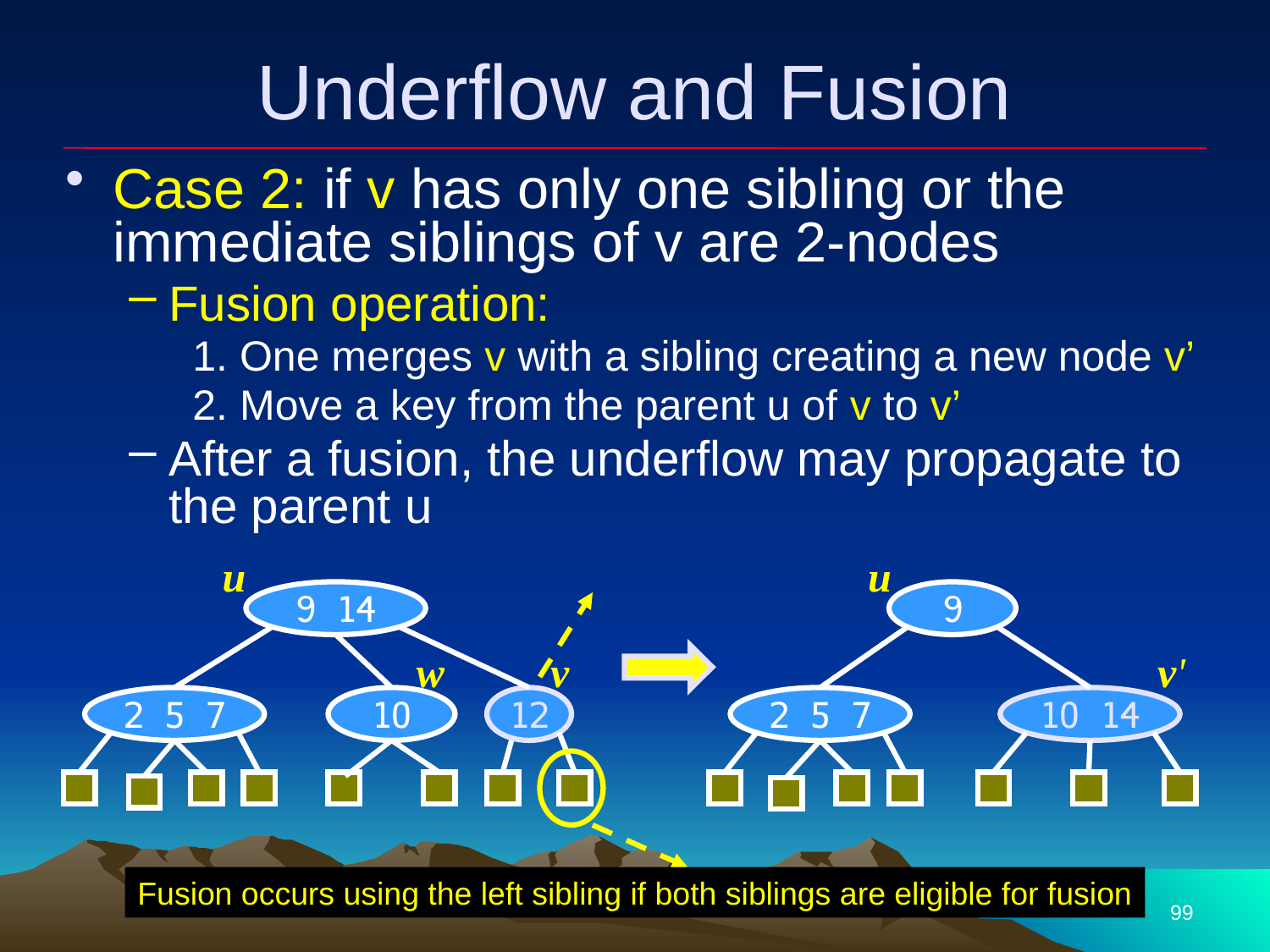

# Underflow and Fusion
Case 2: if v has only one sibling or the immediate siblings of v are 2-nodes
Fusion operation:
1. One merges v with a sibling creating a new node v’
2. Move a key from the parent u of v to v’
After a fusion, the underflow may propagate to the parent u
u
u
9  14
9

w
v

v'
2  5  7
10
12
2  5  7
10  14

Fusion occurs using the left sibling if both siblings are eligible for fusion
99